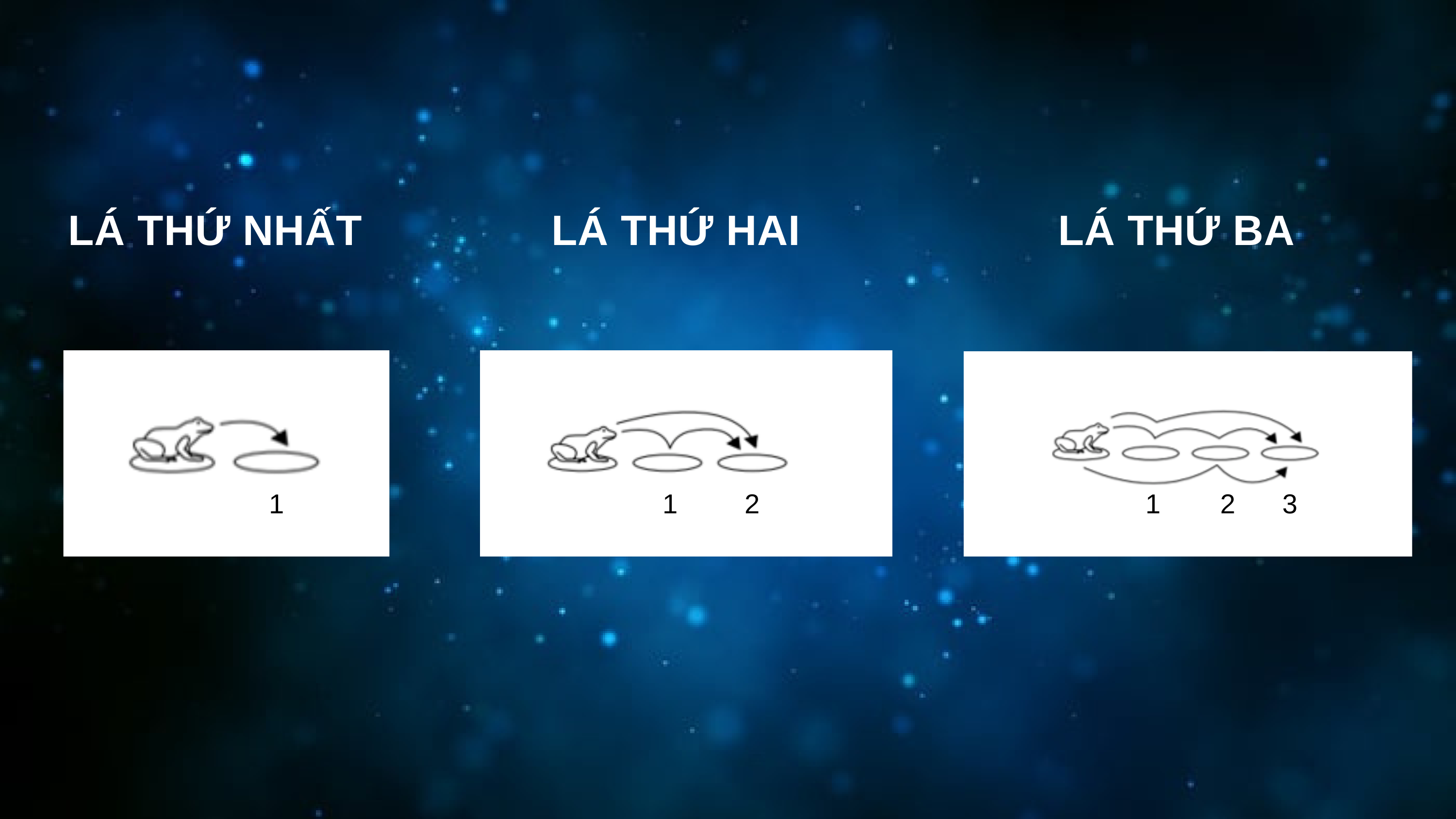

LÁ THỨ NHẤT
LÁ THỨ HAI
LÁ THỨ BA

1
1
2
1
2
3